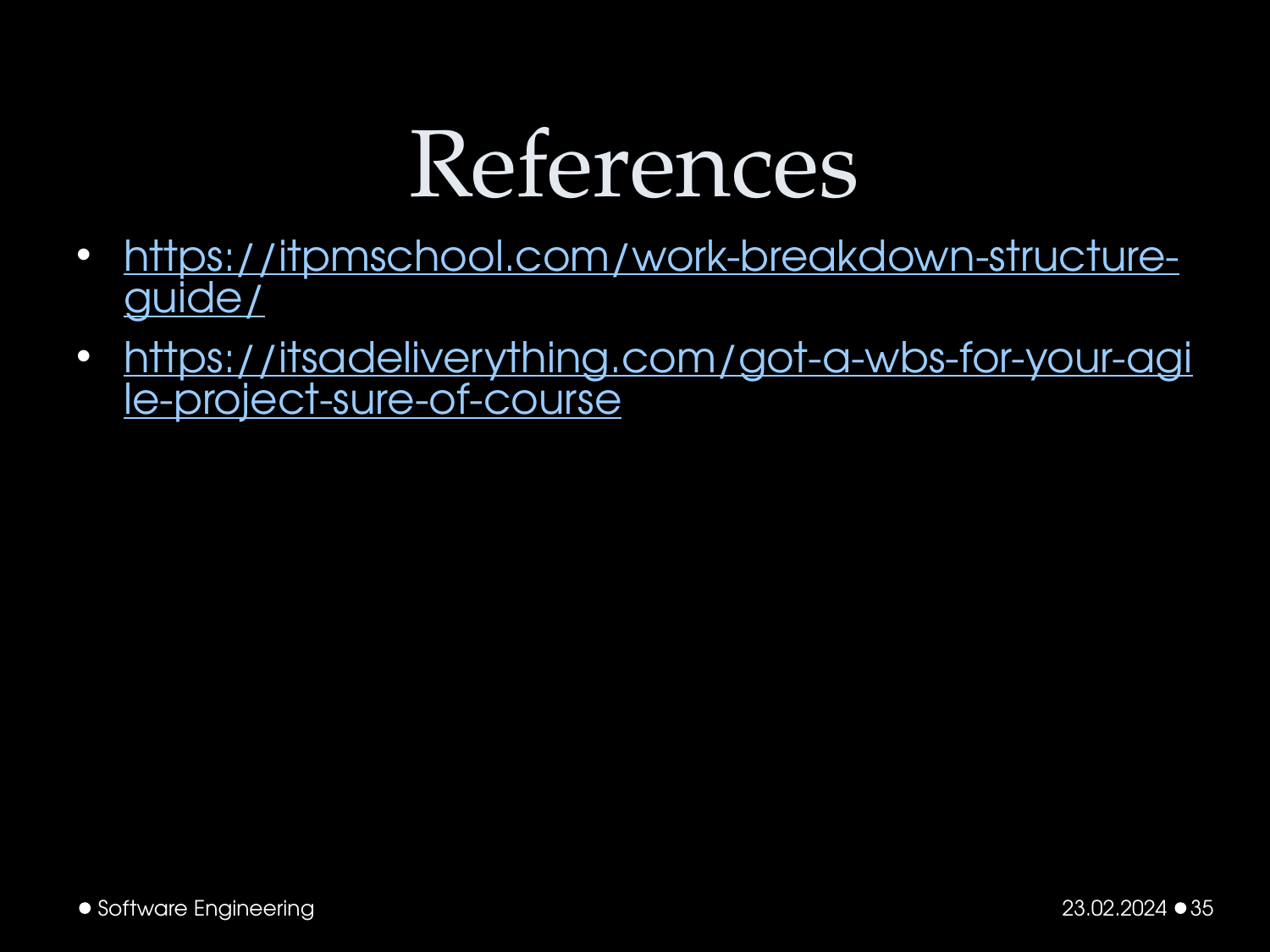

# References
https://itpmschool.com/work-breakdown-structure-guide/
https://itsadeliverything.com/got-a-wbs-for-your-agile-project-sure-of-course

Software Engineering
23.02.2024
35